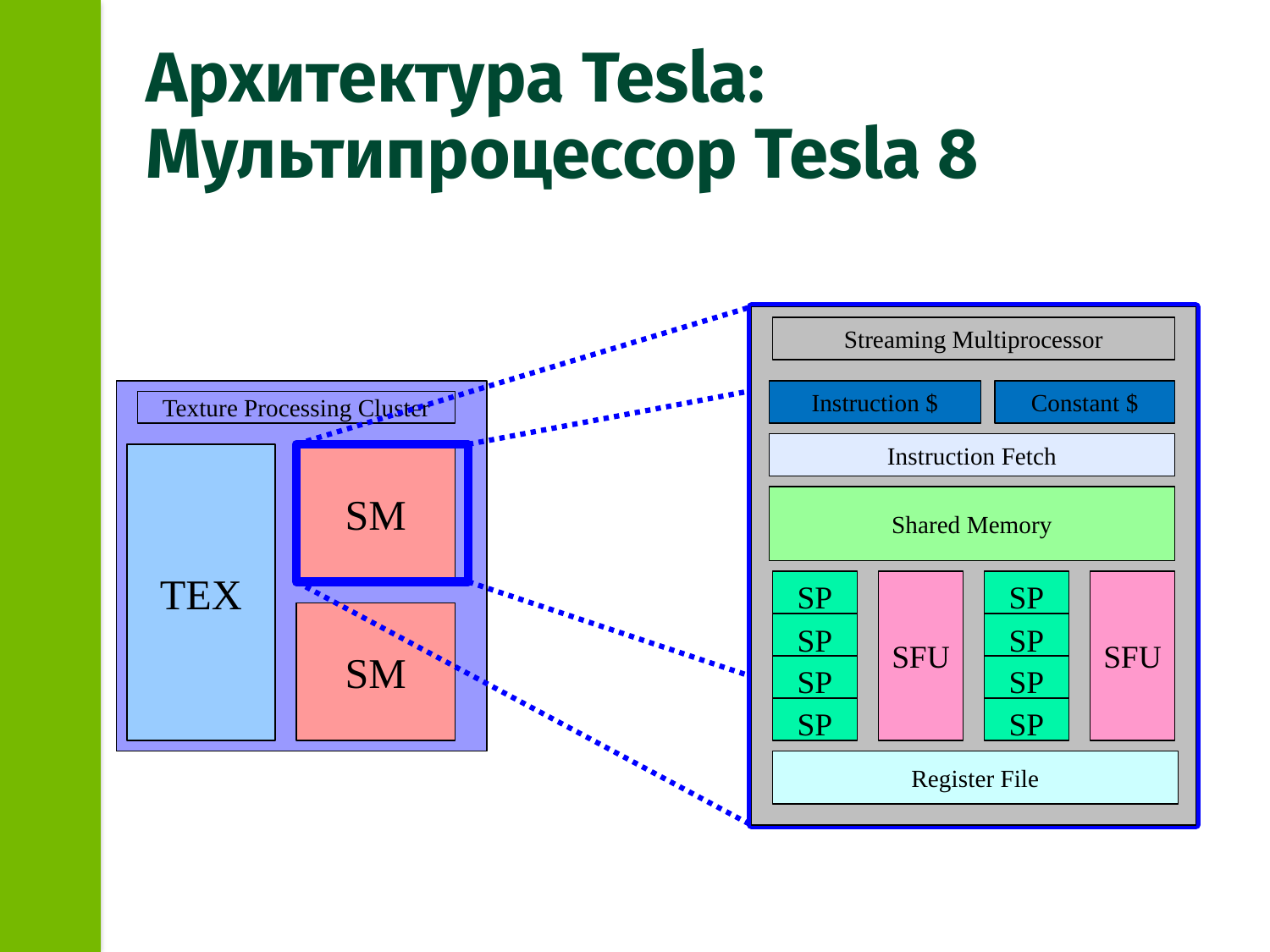

# Архитектура Tesla: Мультипроцессор Tesla 8

Streaming Multiprocessor
Instruction $
Constant $
Instruction Fetch
Shared Memory
SP
SP
SP
SP
SFU
SP
SP
SP
SP
SFU
Register File

Texture Processing Cluster
TEX
SM
SM